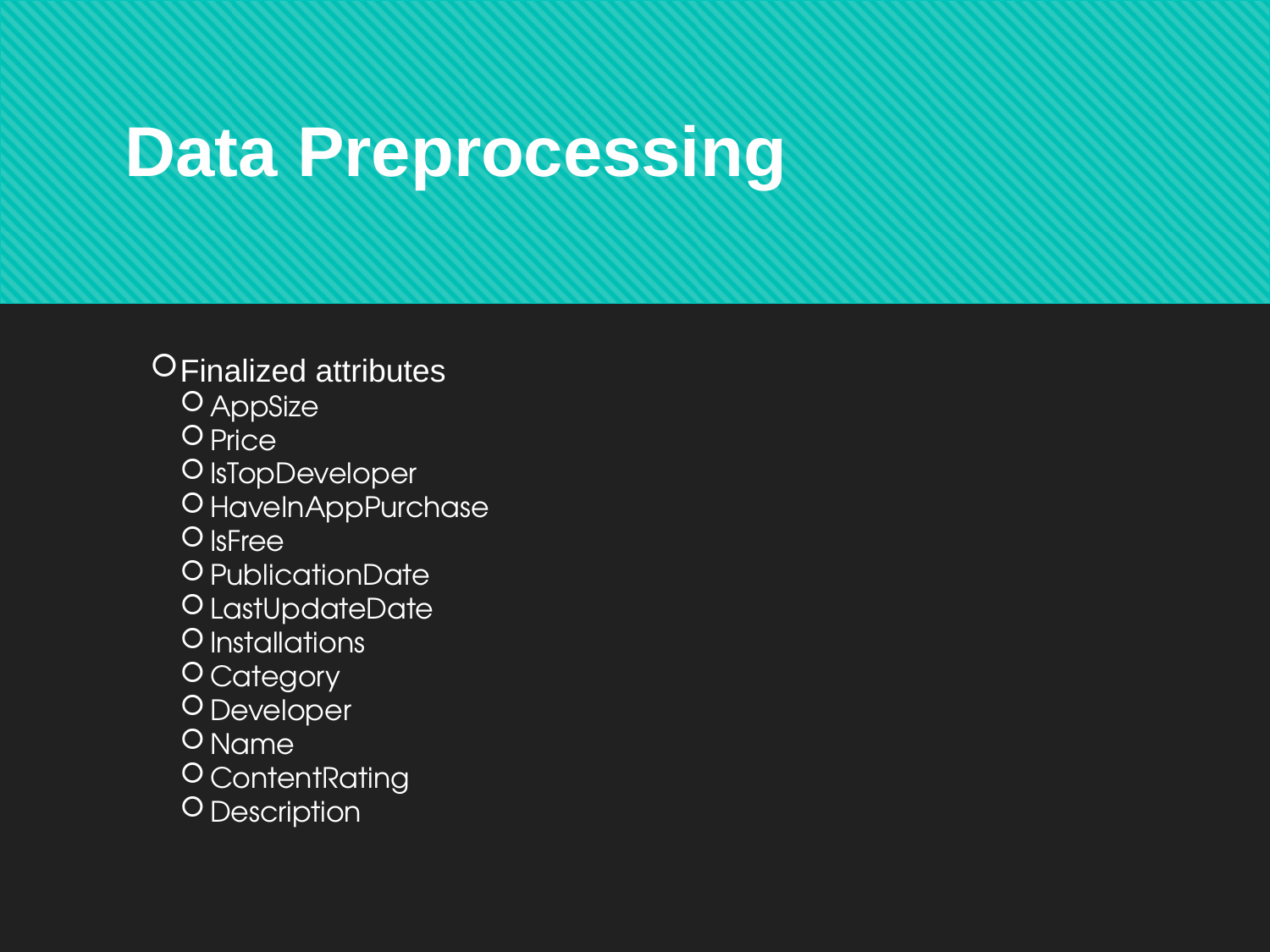

Data Preprocessing
Finalized attributes
AppSize
Price
IsTopDeveloper
HaveInAppPurchase
IsFree
PublicationDate
LastUpdateDate
Installations
Category
Developer
Name
ContentRating
Description